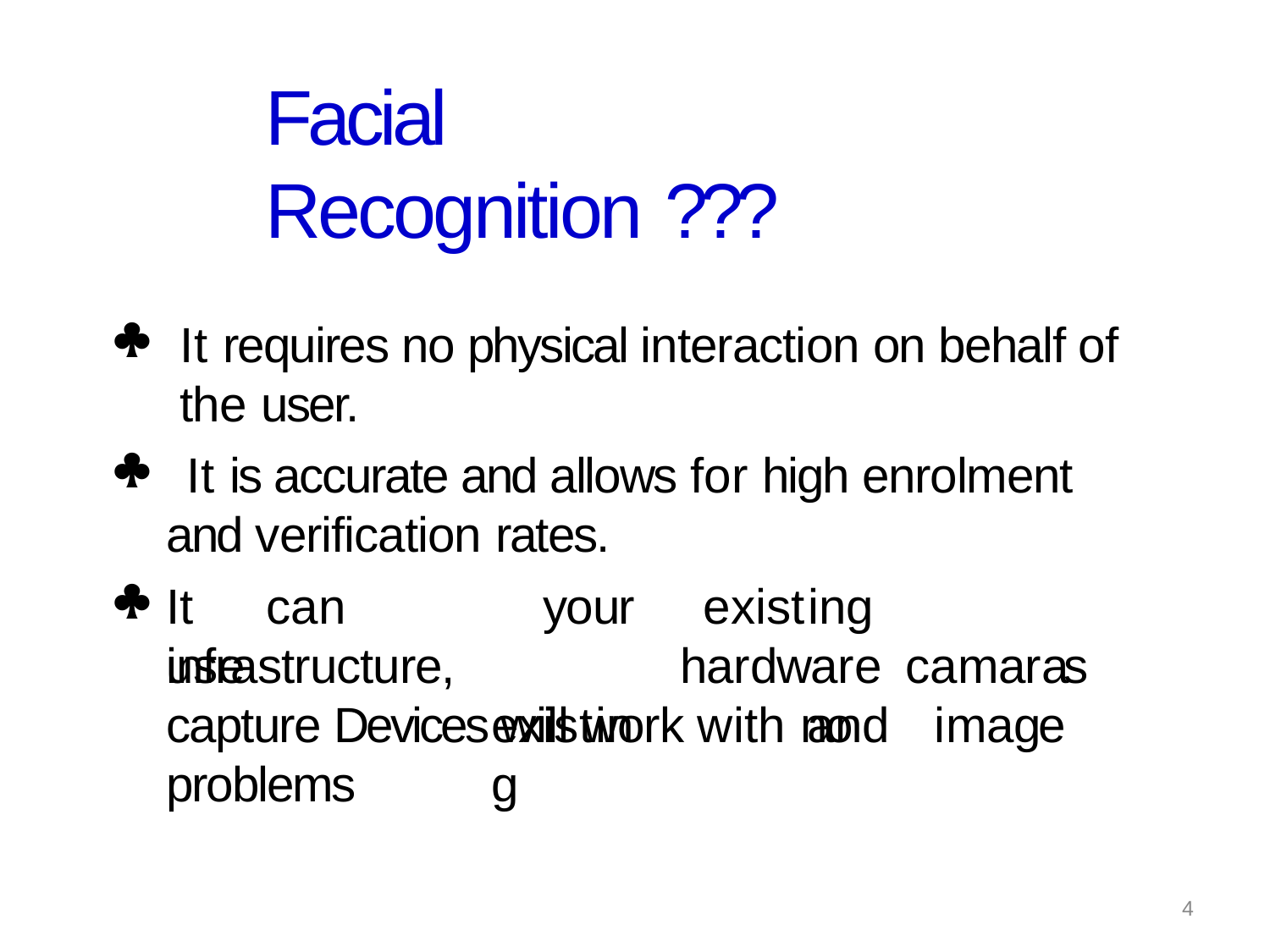

# Facial Recognition ???
♣
It requires no physical interaction on behalf of  the user.
It is accurate and allows for high enrolment  and verification rates.
♣
♣
It	can	use
your  existing
existing		hardware  camaras	and	image
infrastructure,
capture Devices will work with no problems
4